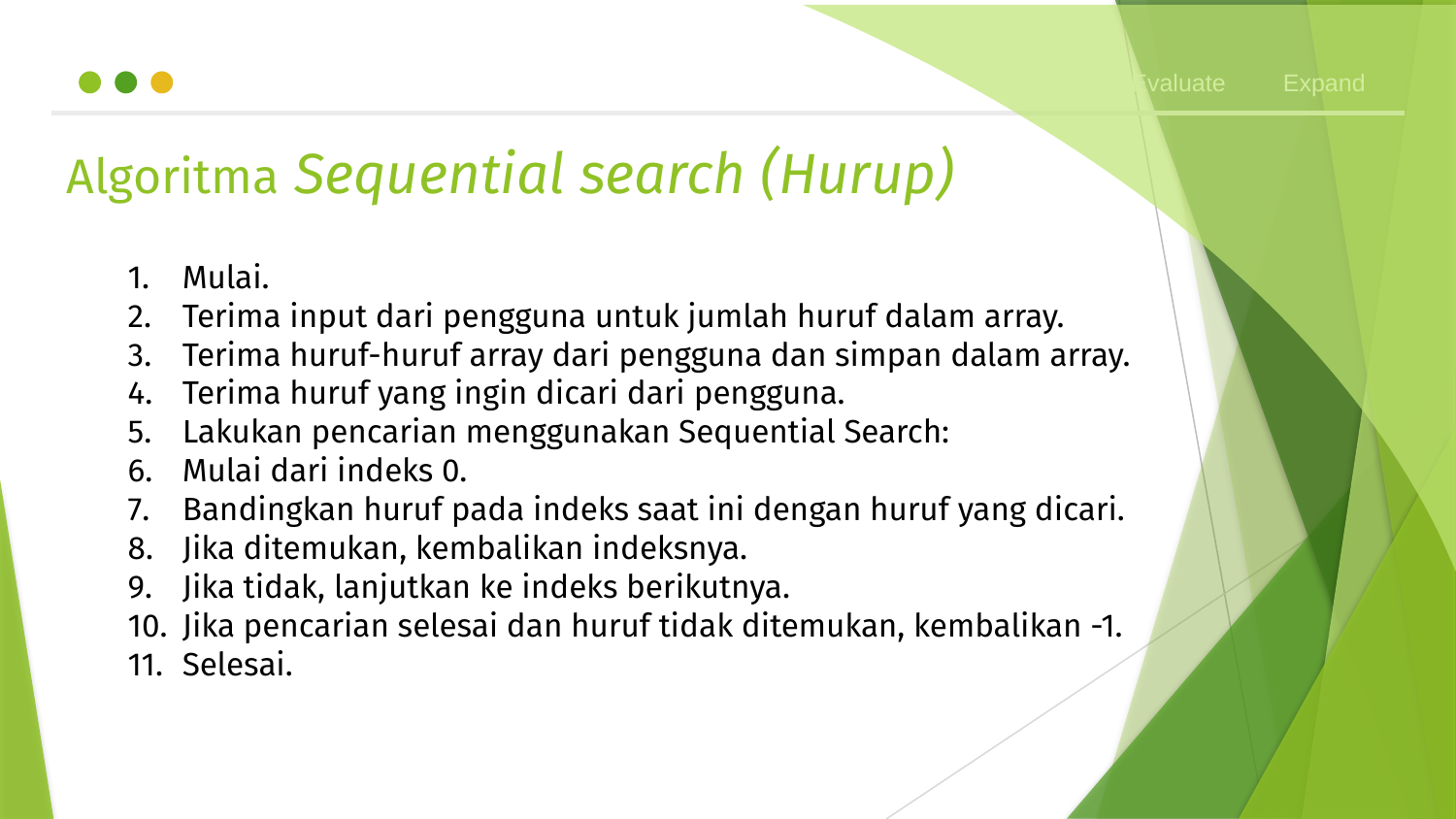

Hook
Explore
Explain
Apply
Share
Evaluate
Expand

# Algoritma Sequential search (Hurup)
Mulai.
Terima input dari pengguna untuk jumlah huruf dalam array.
Terima huruf-huruf array dari pengguna dan simpan dalam array.
Terima huruf yang ingin dicari dari pengguna.
Lakukan pencarian menggunakan Sequential Search:
Mulai dari indeks 0.
Bandingkan huruf pada indeks saat ini dengan huruf yang dicari.
Jika ditemukan, kembalikan indeksnya.
Jika tidak, lanjutkan ke indeks berikutnya.
Jika pencarian selesai dan huruf tidak ditemukan, kembalikan -1.
Selesai.